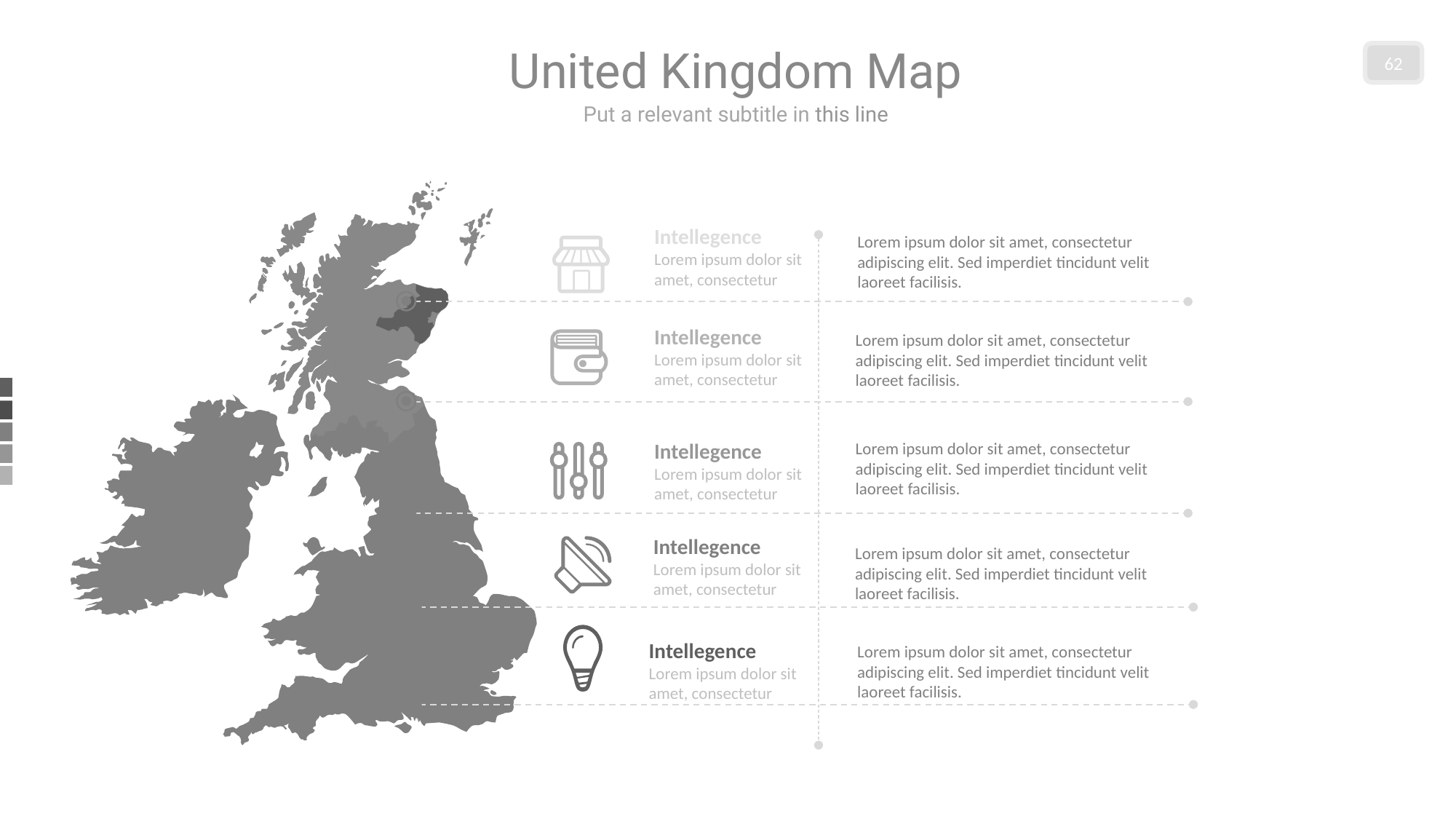

United Kingdom Map
62
Put a relevant subtitle in this line

Intellegence
Lorem ipsum dolor sit amet, consectetur

Lorem ipsum dolor sit amet, consectetur adipiscing elit. Sed imperdiet tincidunt velit laoreet facilisis.

Intellegence
Lorem ipsum dolor sit amet, consectetur

Lorem ipsum dolor sit amet, consectetur adipiscing elit. Sed imperdiet tincidunt velit laoreet facilisis.

Intellegence
Lorem ipsum dolor sit amet, consectetur

Lorem ipsum dolor sit amet, consectetur adipiscing elit. Sed imperdiet tincidunt velit laoreet facilisis.

Intellegence
Lorem ipsum dolor sit amet, consectetur

Lorem ipsum dolor sit amet, consectetur adipiscing elit. Sed imperdiet tincidunt velit laoreet facilisis.

Intellegence
Lorem ipsum dolor sit amet, consectetur
Lorem ipsum dolor sit amet, consectetur adipiscing elit. Sed imperdiet tincidunt velit laoreet facilisis.